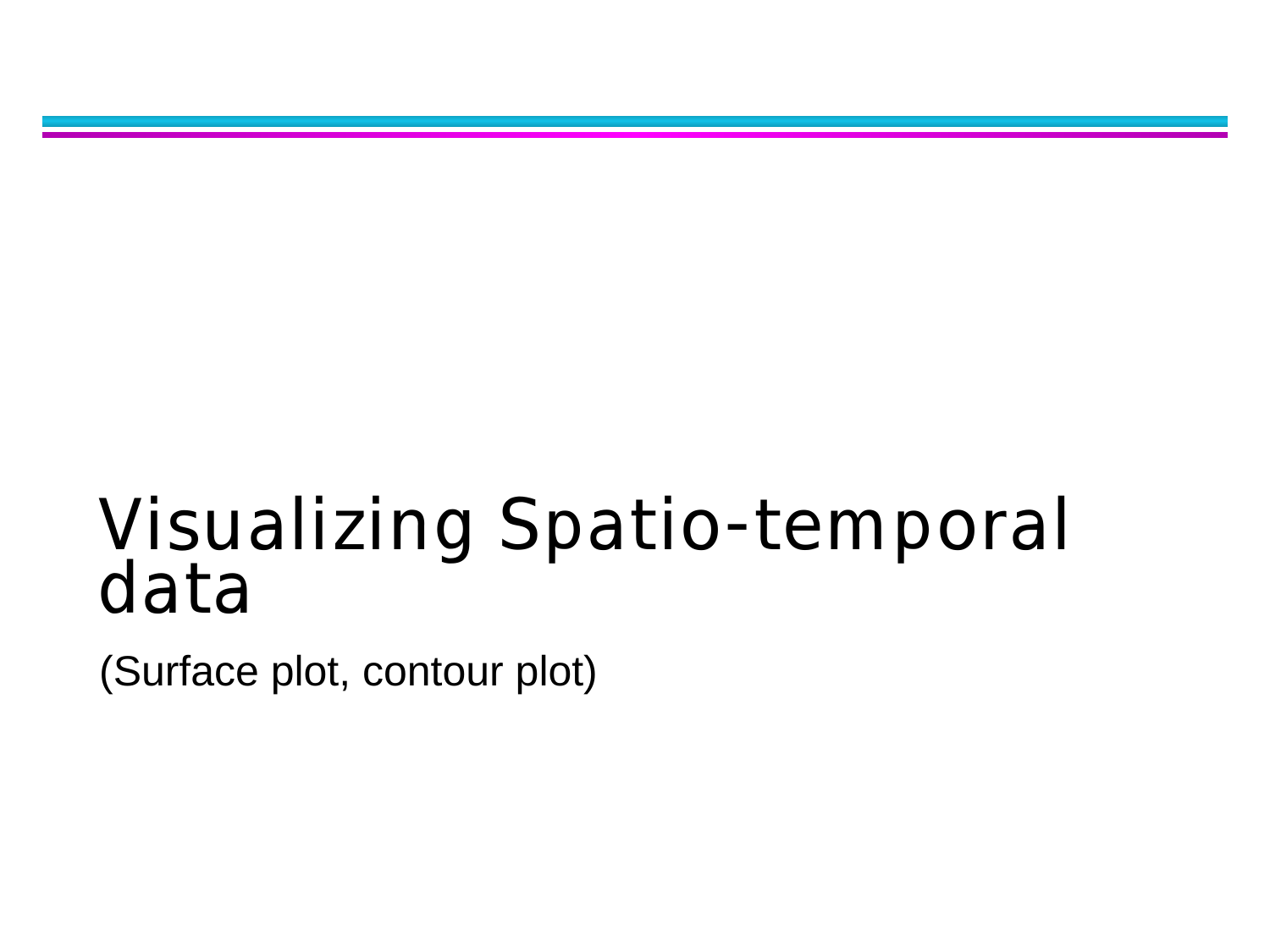

# Visualizing Spatio-temporal data
(Surface plot, contour plot)